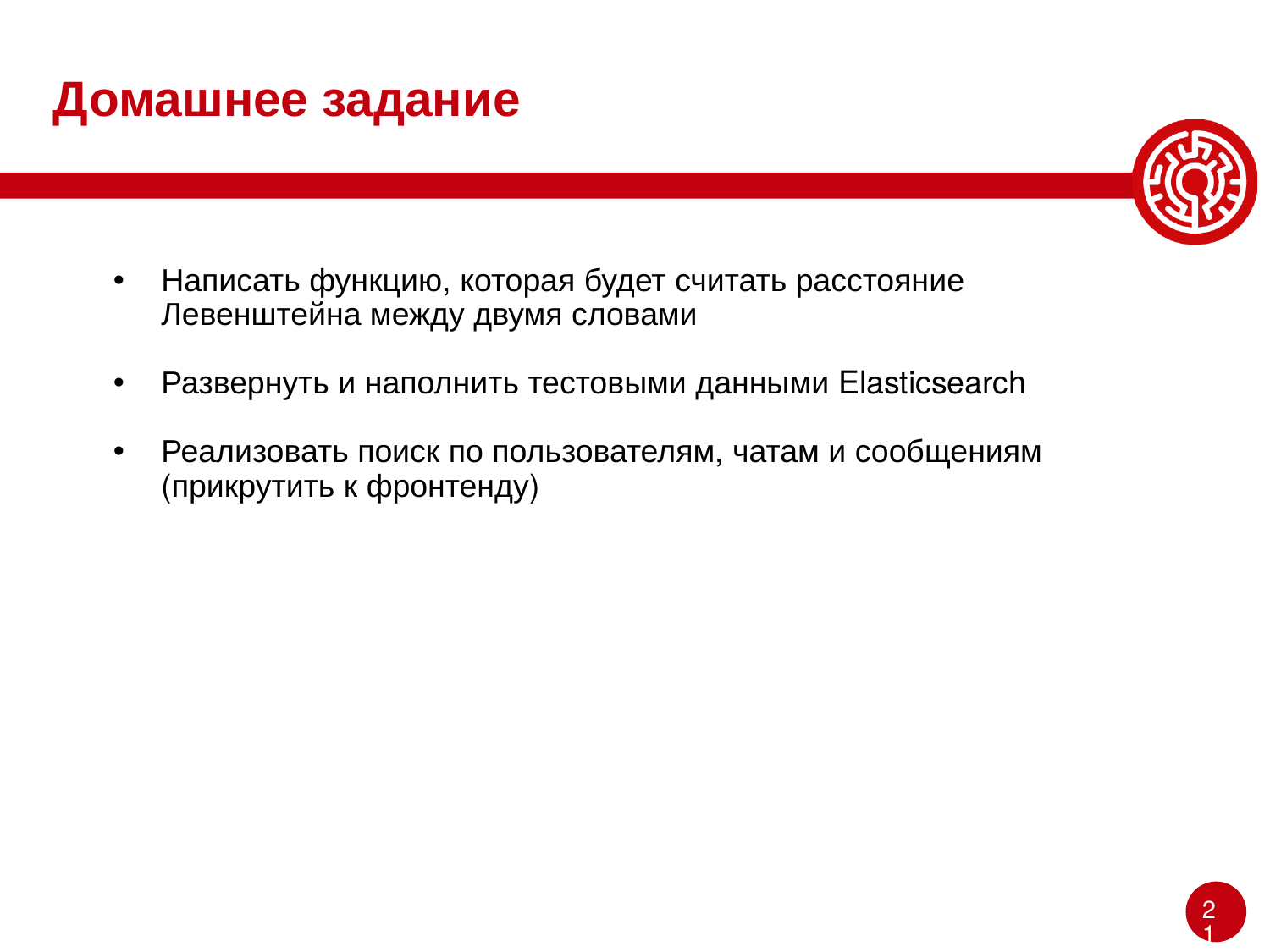

# Домашнее задание

Написать функцию, которая будет считать расстояние Левенштейна между двумя словами

Развернуть и наполнить тестовыми данными Elasticsearch

Реализовать поиск по пользователям, чатам и сообщениям (прикрутить к фронтенду)

21